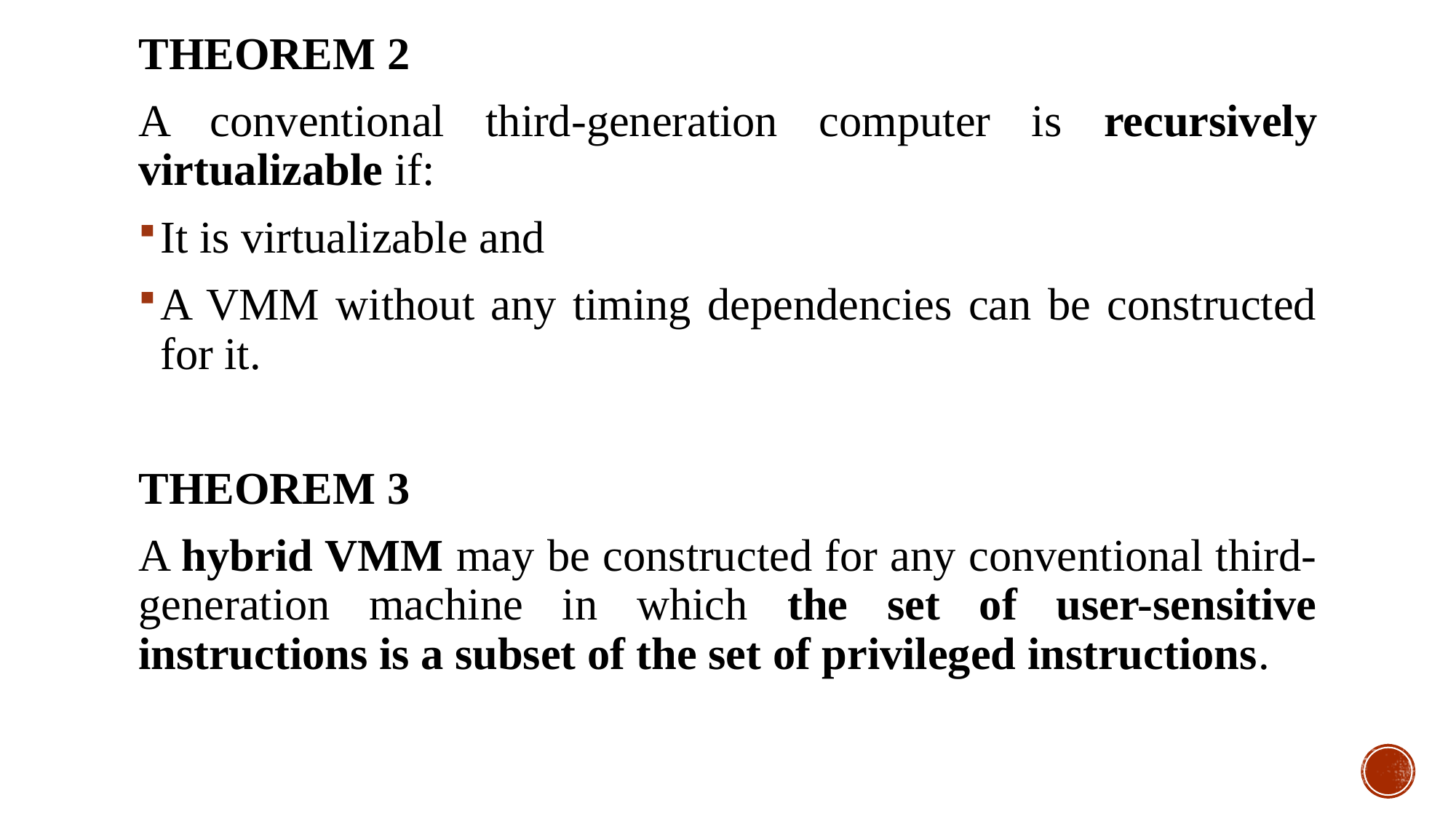

THEOREM 2
A conventional third-generation computer is recursively virtualizable if:
It is virtualizable and
A VMM without any timing dependencies can be constructed for it.

THEOREM 3
A hybrid VMM may be constructed for any conventional third-generation machine in which the set of user-sensitive instructions is a subset of the set of privileged instructions.